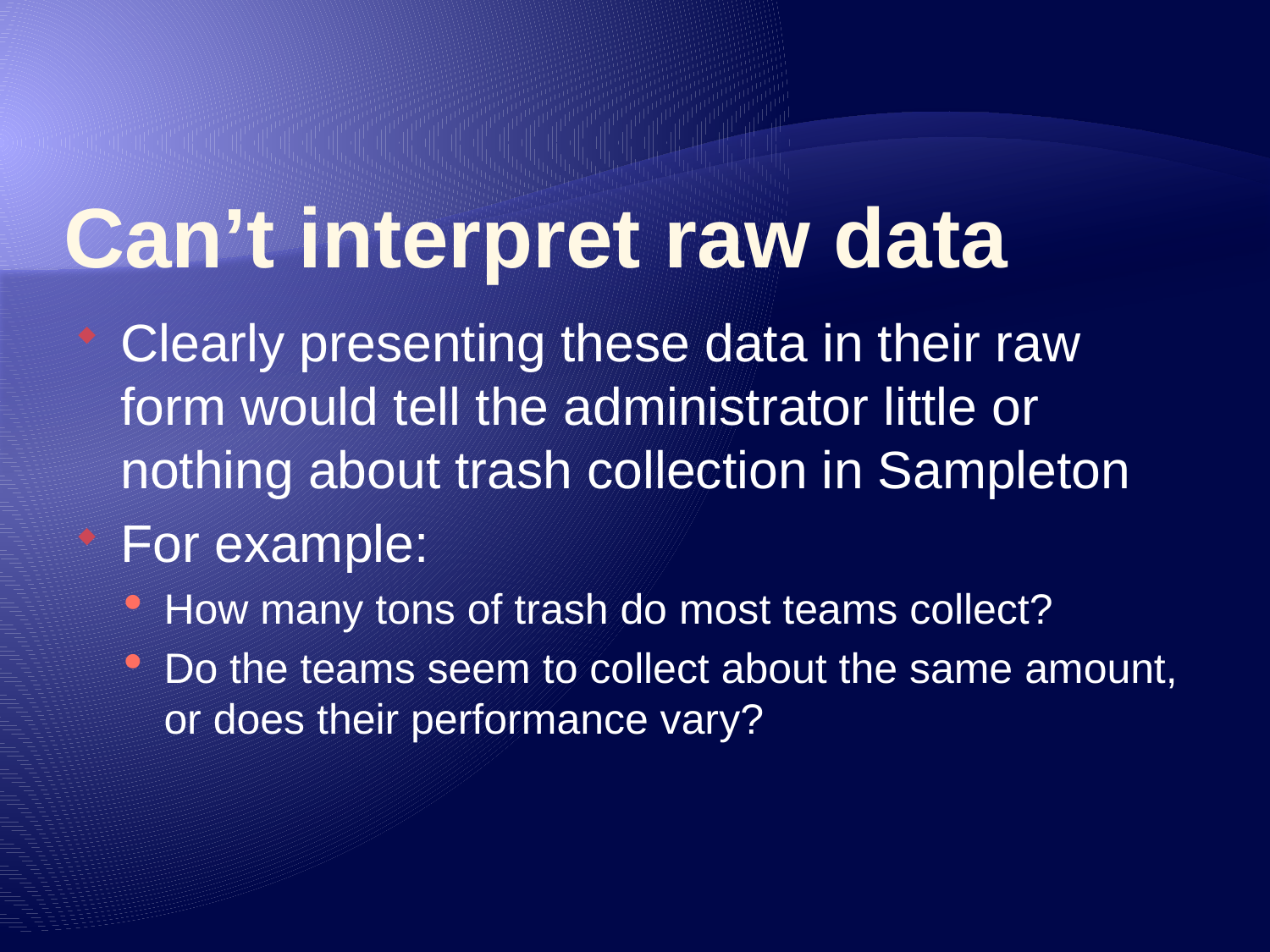

# Can’t interpret raw data
Clearly presenting these data in their raw form would tell the administrator little or nothing about trash collection in Sampleton
For example:
How many tons of trash do most teams collect?
Do the teams seem to collect about the same amount, or does their performance vary?